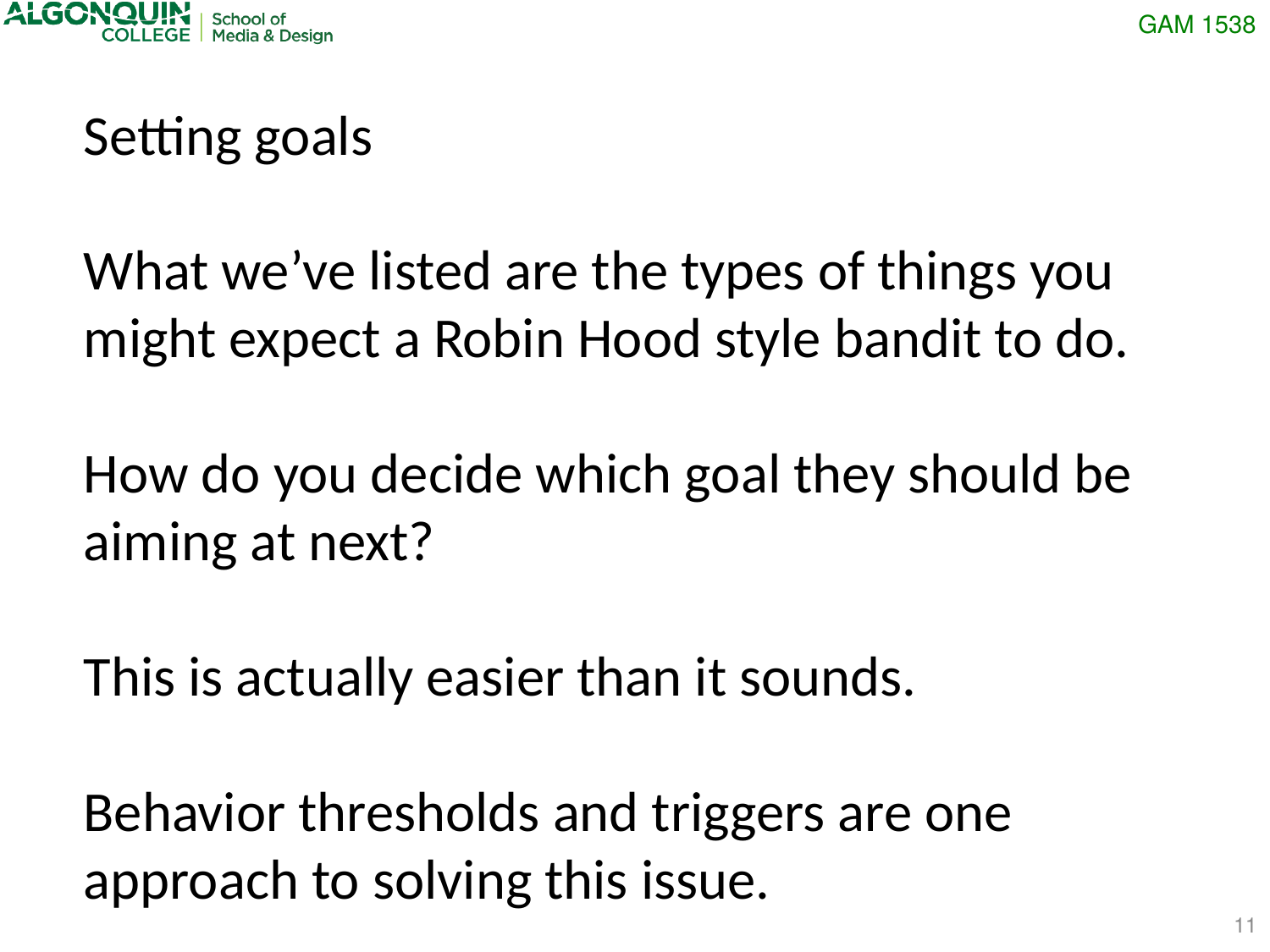

Setting goals

What we’ve listed are the types of things you might expect a Robin Hood style bandit to do.

How do you decide which goal they should be aiming at next?

This is actually easier than it sounds.

Behavior thresholds and triggers are one approach to solving this issue.
11